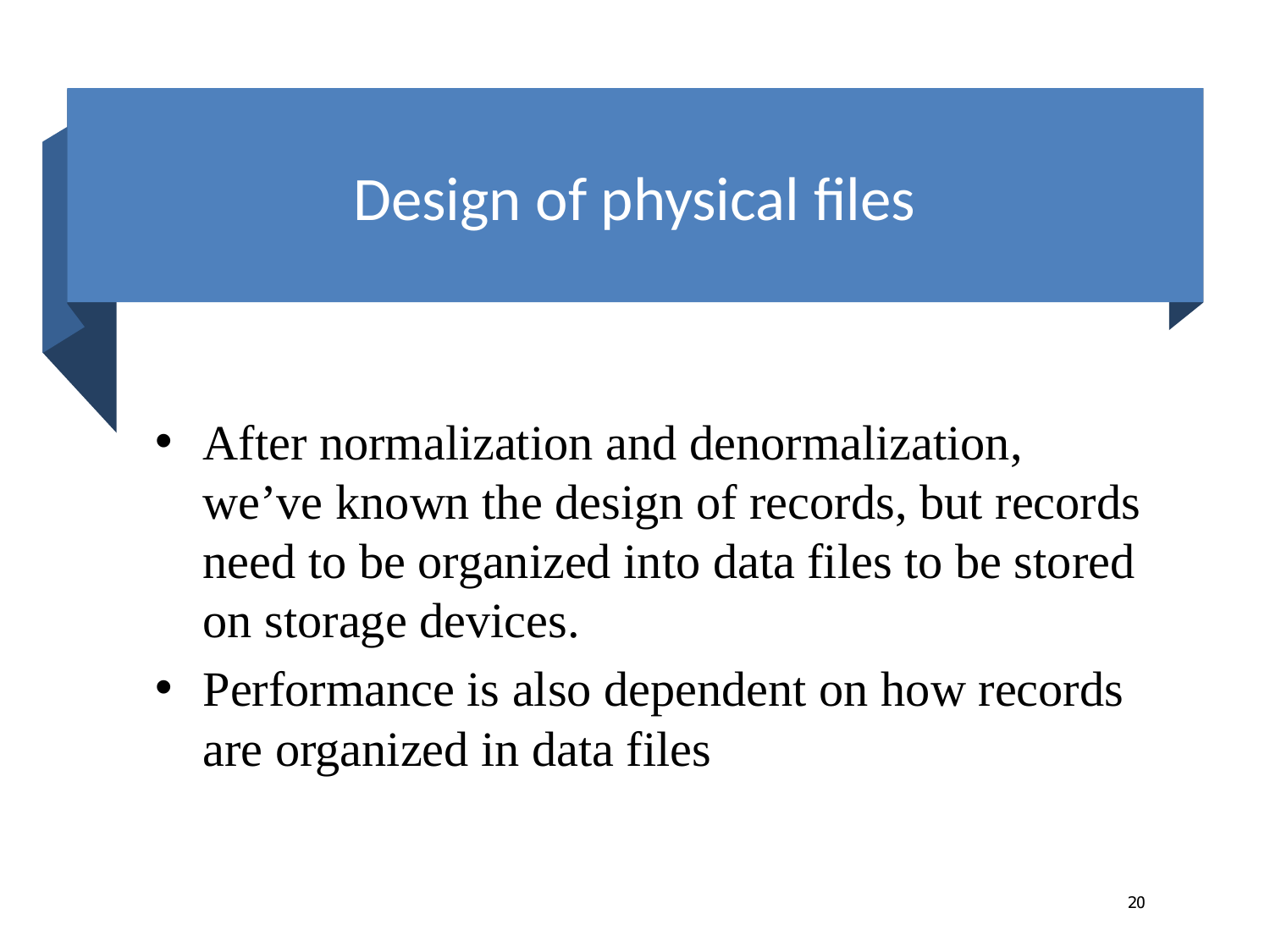

# Design of physical files

After normalization and denormalization, we’ve known the design of records, but records need to be organized into data files to be stored on storage devices.
Performance is also dependent on how records are organized in data files
20